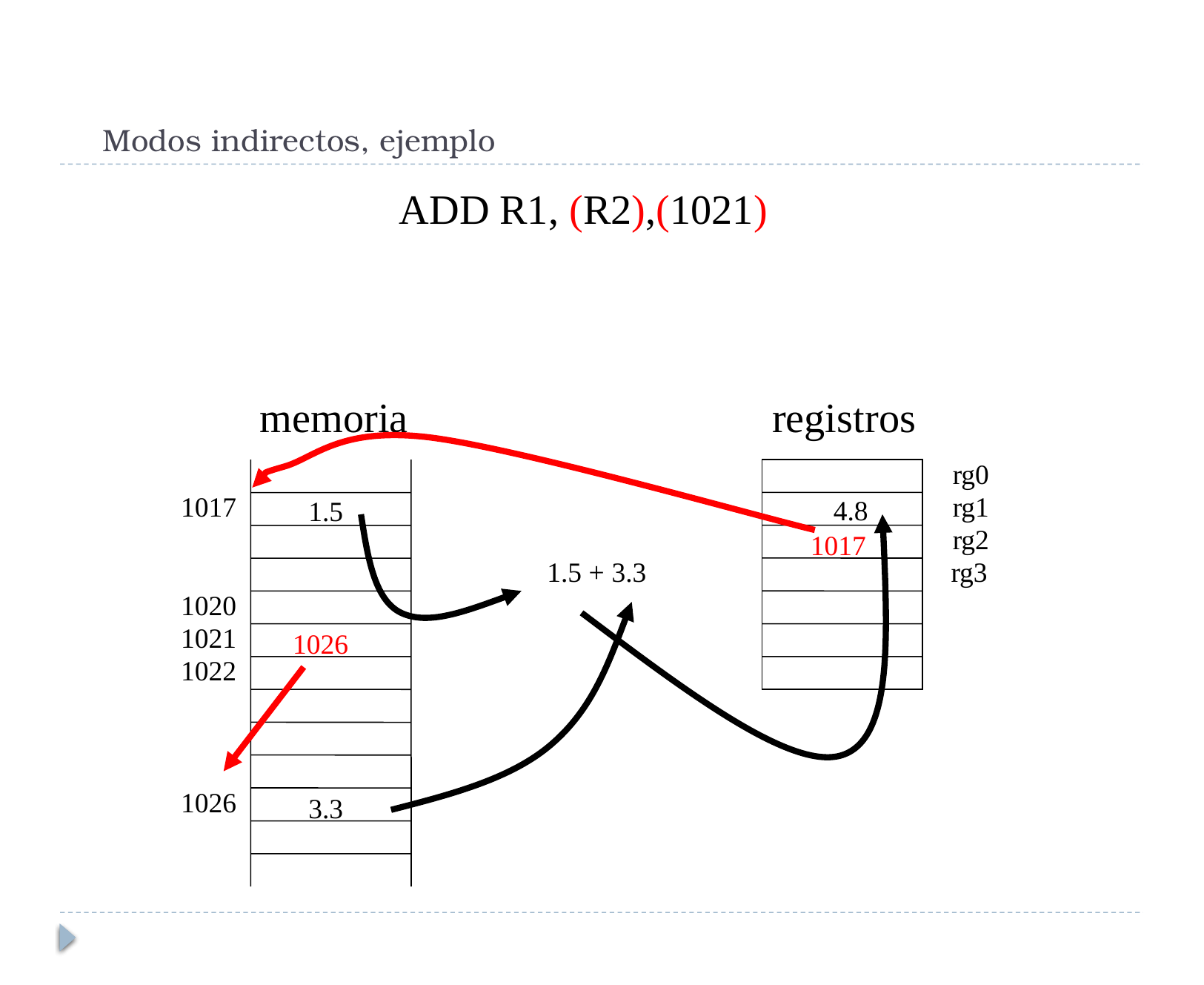

# Modos indirectos, ejemplo
ADD R1, (R2),(1021)
memoria
registros

rg0

1017
rg1
4.8

1.5 + 3.3

1.5

rg2
1017

rg3

1020

1021
1026

1022

1026
3.3